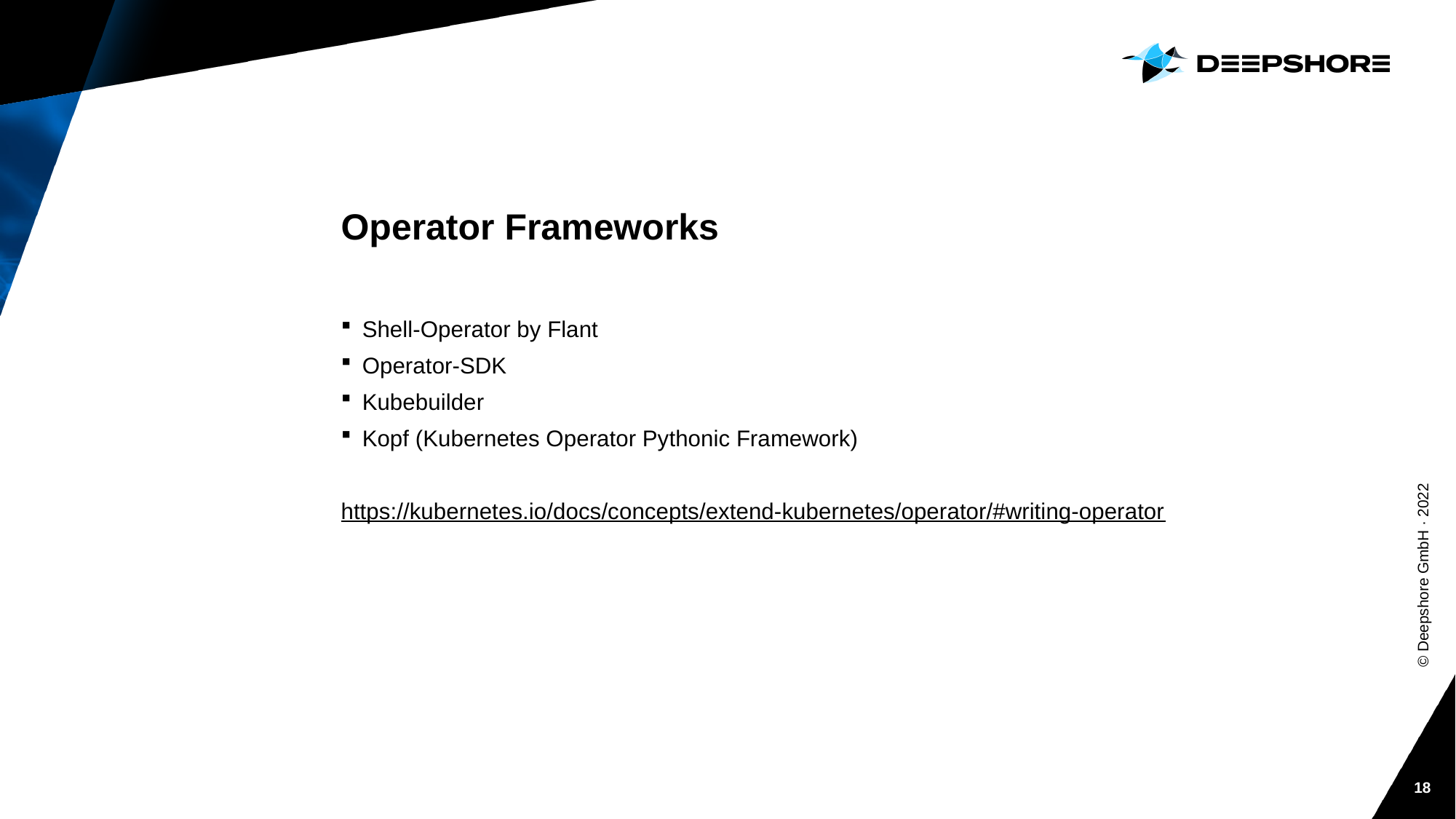

# Operator Frameworks
Shell-Operator by Flant
Operator-SDK
Kubebuilder
Kopf (Kubernetes Operator Pythonic Framework)

https://kubernetes.io/docs/concepts/extend-kubernetes/operator/#writing-operator

© Deepshore GmbH · 2022
18